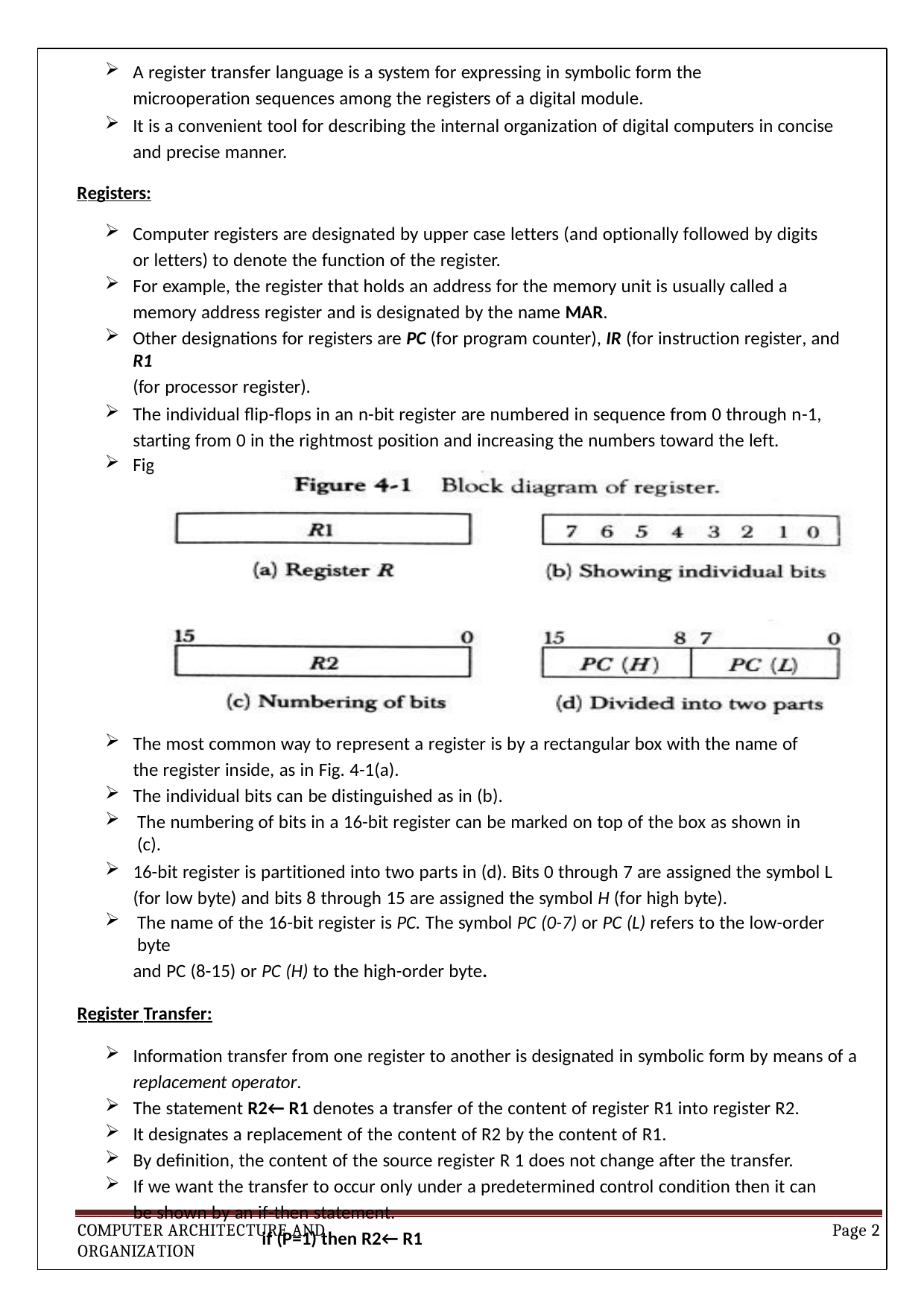

A register transfer language is a system for expressing in symbolic form the microoperation sequences among the registers of a digital module.
It is a convenient tool for describing the internal organization of digital computers in concise and precise manner.

Registers:
Computer registers are designated by upper case letters (and optionally followed by digits or letters) to denote the function of the register.
For example, the register that holds an address for the memory unit is usually called a memory address register and is designated by the name MAR.
Other designations for registers are PC (for program counter), IR (for instruction register, and R1
(for processor register).
The individual flip-flops in an n-bit register are numbered in sequence from 0 through n-1, starting from 0 in the rightmost position and increasing the numbers toward the left.
Figure 4-1 shows the representation of registers in block diagram form.

The most common way to represent a register is by a rectangular box with the name of the register inside, as in Fig. 4-1(a).
The individual bits can be distinguished as in (b).
The numbering of bits in a 16-bit register can be marked on top of the box as shown in (c).
16-bit register is partitioned into two parts in (d). Bits 0 through 7 are assigned the symbol L (for low byte) and bits 8 through 15 are assigned the symbol H (for high byte).
The name of the 16-bit register is PC. The symbol PC (0-7) or PC (L) refers to the low-order byte
and PC (8-15) or PC (H) to the high-order byte.

Register Transfer:

Information transfer from one register to another is designated in symbolic form by means of a
replacement operator.
The statement R2← R1 denotes a transfer of the content of register R1 into register R2.
It designates a replacement of the content of R2 by the content of R1.
By definition, the content of the source register R 1 does not change after the transfer.
If we want the transfer to occur only under a predetermined control condition then it can be shown by an if-then statement.
if (P=1) then R2← R1
COMPUTER ARCHITECTURE AND ORGANIZATION
Page 2